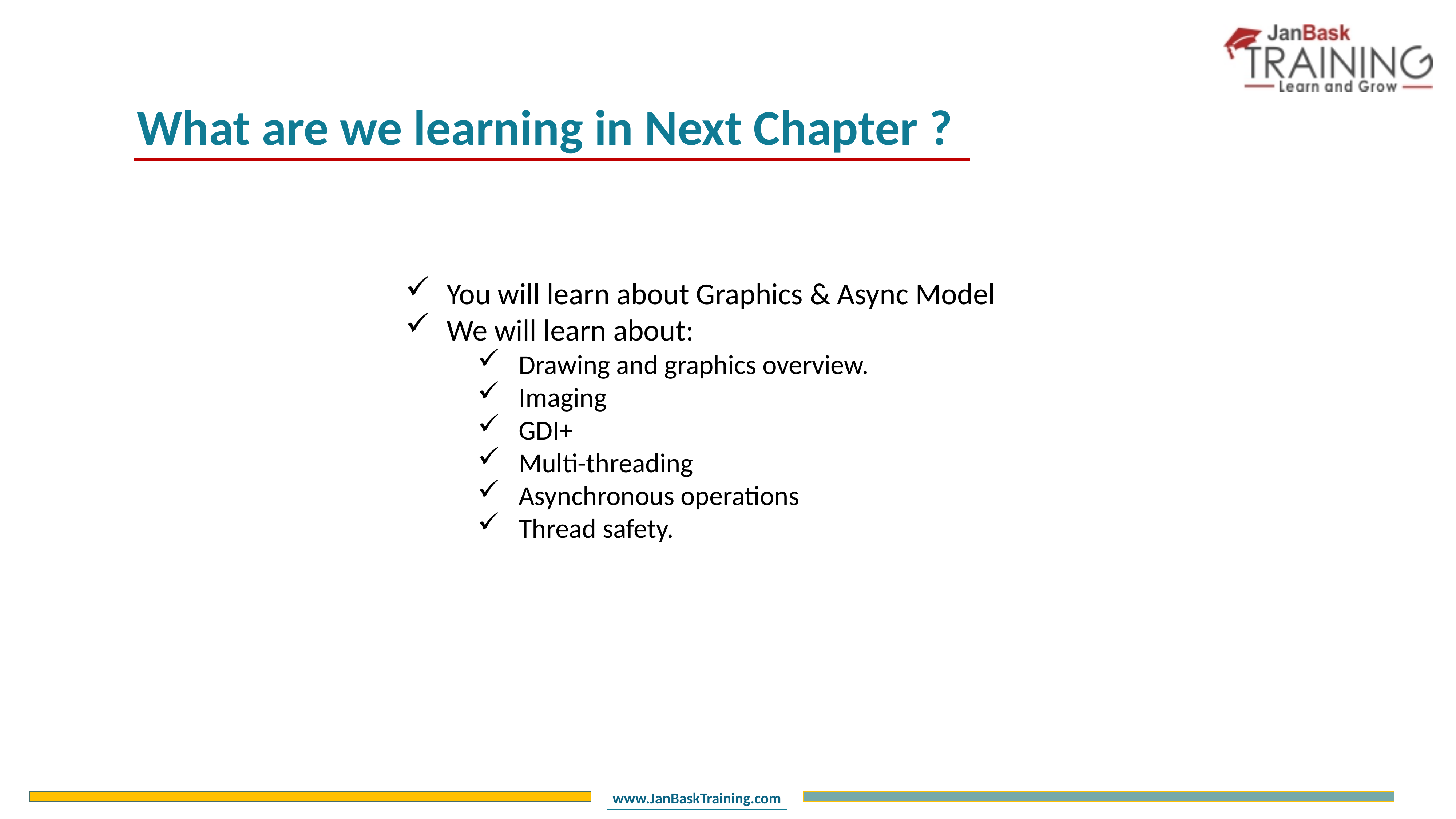

What are we learning in Next Chapter ?
You will learn about Graphics & Async Model
We will learn about:
Drawing and graphics overview.
Imaging
GDI+
Multi-threading
Asynchronous operations
Thread safety.